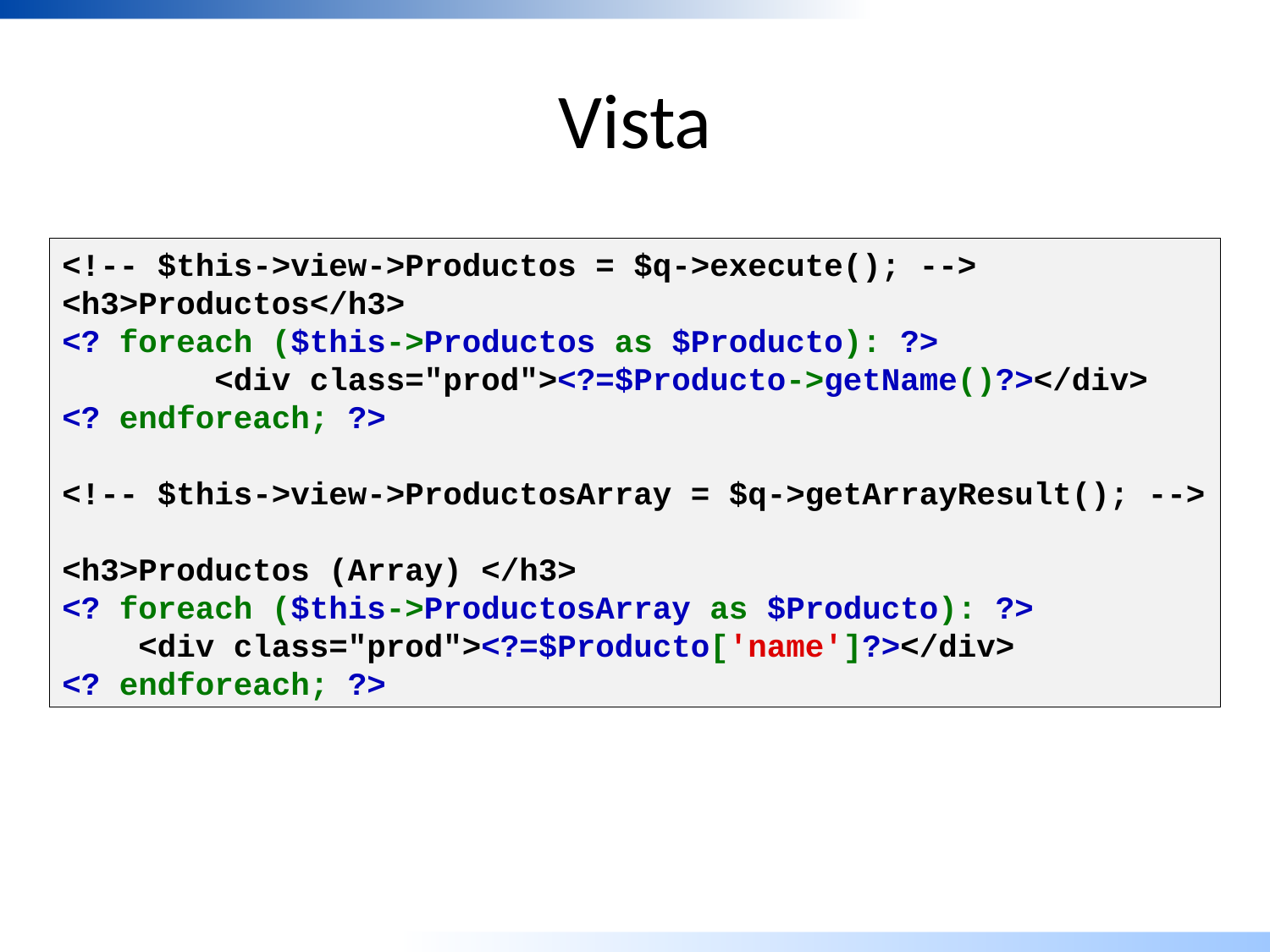

# Vista
<!-- $this->view->Productos = $q->execute(); -->
<h3>Productos</h3>
<? foreach ($this->Productos as $Producto): ?>
        <div class="prod"><?=$Producto->getName()?></div>
<? endforeach; ?>
<!-- $this->view->ProductosArray = $q->getArrayResult(); -->
<h3>Productos (Array) </h3>
<? foreach ($this->ProductosArray as $Producto): ?>
    <div class="prod"><?=$Producto['name']?></div>
<? endforeach; ?>